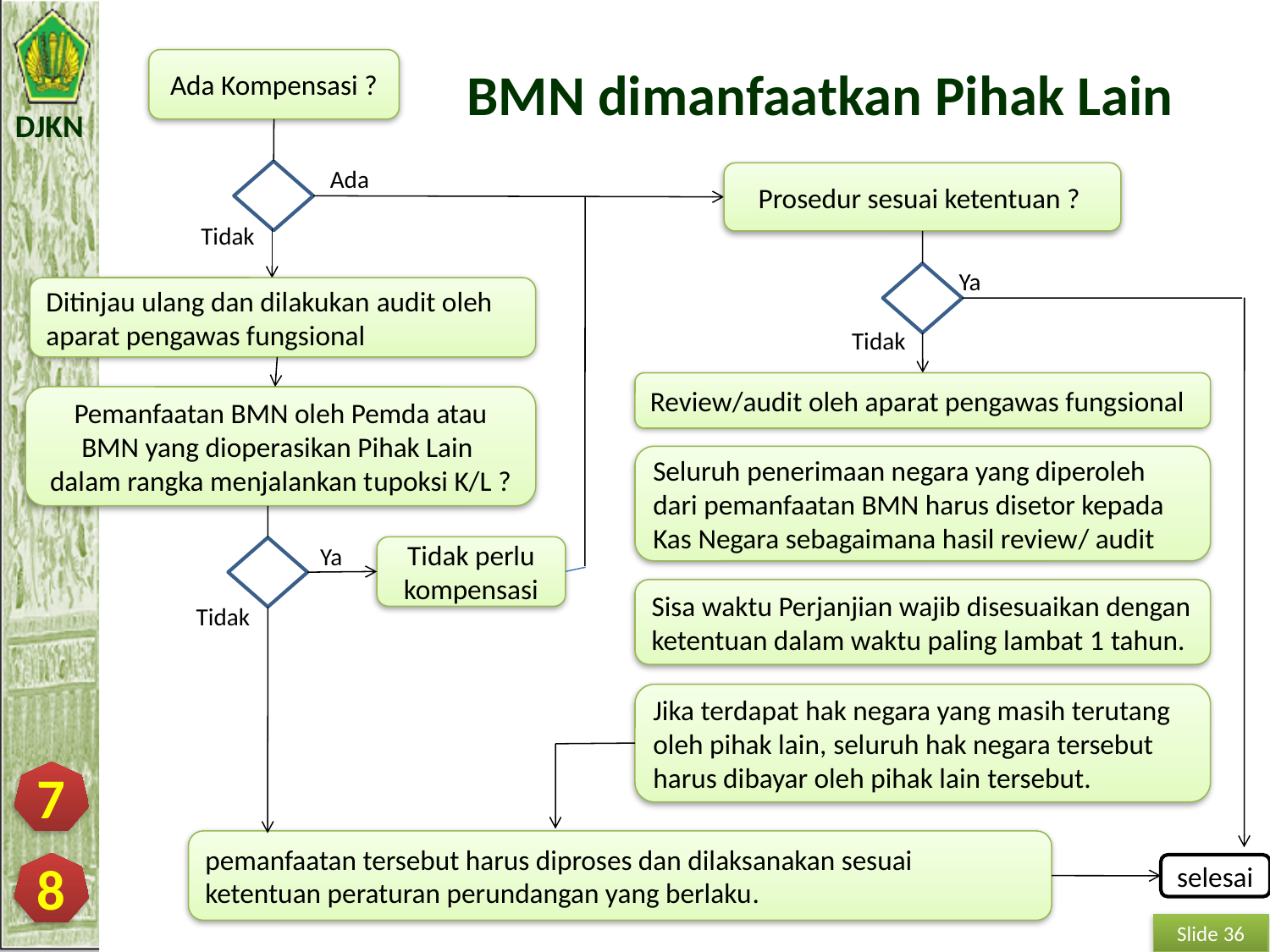

# BMN dimanfaatkan Pihak Lain
Ada Kompensasi ?
Ada

Prosedur sesuai ketentuan ?
Tidak
Ya

Ditinjau ulang dan dilakukan audit oleh aparat pengawas fungsional
Tidak
Review/audit oleh aparat pengawas fungsional
Pemanfaatan BMN oleh Pemda atau BMN yang dioperasikan Pihak Lain  dalam rangka menjalankan tupoksi K/L ?
Seluruh penerimaan negara yang diperoleh dari pemanfaatan BMN harus disetor kepada Kas Negara sebagaimana hasil review/ audit
Ya
Tidak perlu kompensasi

Sisa waktu Perjanjian wajib disesuaikan dengan ketentuan dalam waktu paling lambat 1 tahun.
Tidak
Jika terdapat hak negara yang masih terutang oleh pihak lain, seluruh hak negara tersebut harus dibayar oleh pihak lain tersebut.
7
pemanfaatan tersebut harus diproses dan dilaksanakan sesuai ketentuan peraturan perundangan yang berlaku.
8
selesai
Slide 36